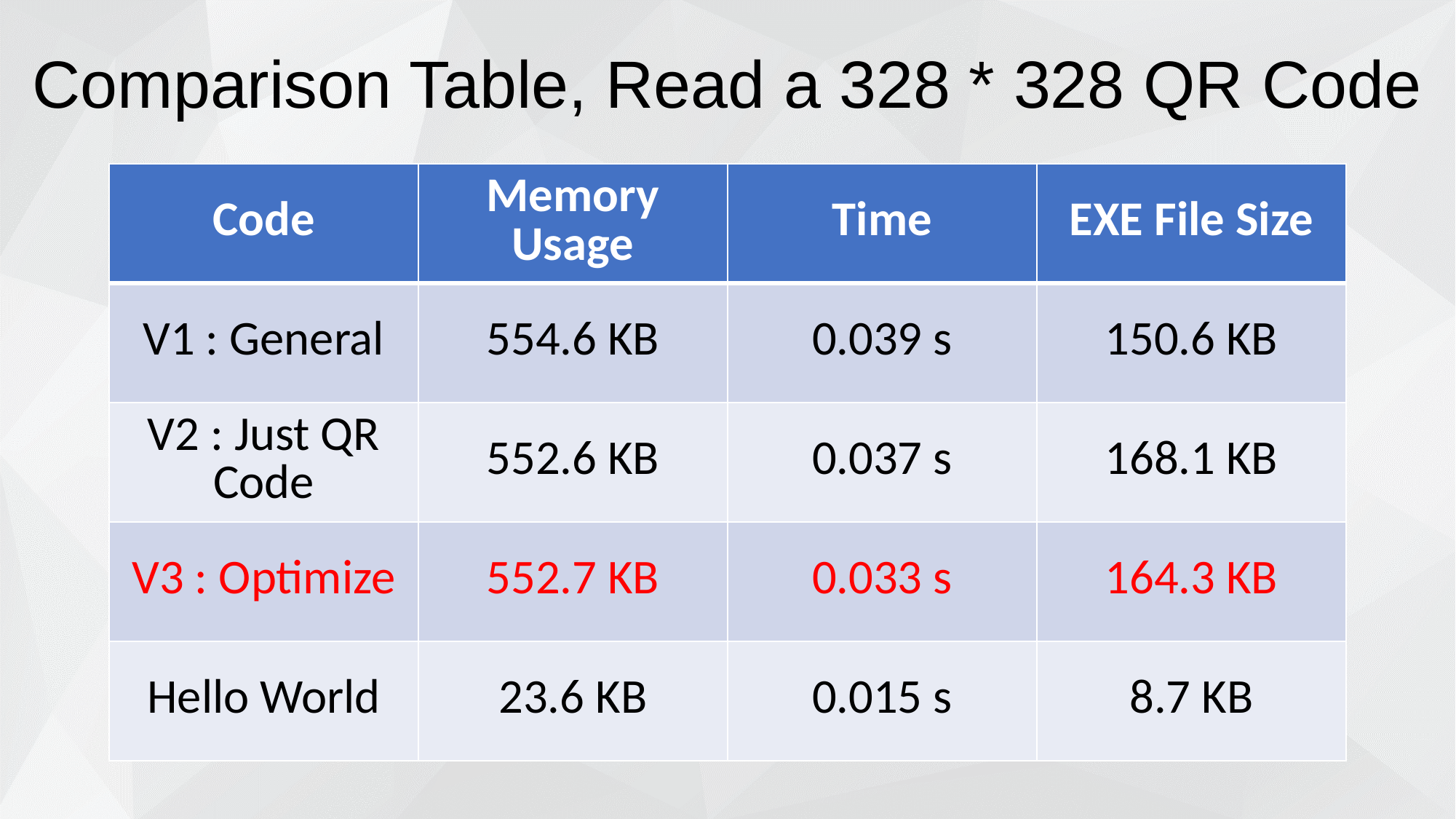

# Comparison Table, Read a 328 * 328 QR Code
| Code | Memory Usage | Time | EXE File Size |
| --- | --- | --- | --- |
| V1 : General | 554.6 KB | 0.039 s | 150.6 KB |
| V2 : Just QR Code | 552.6 KB | 0.037 s | 168.1 KB |
| V3 : Optimize | 552.7 KB | 0.033 s | 164.3 KB |
| Hello World | 23.6 KB | 0.015 s | 8.7 KB |